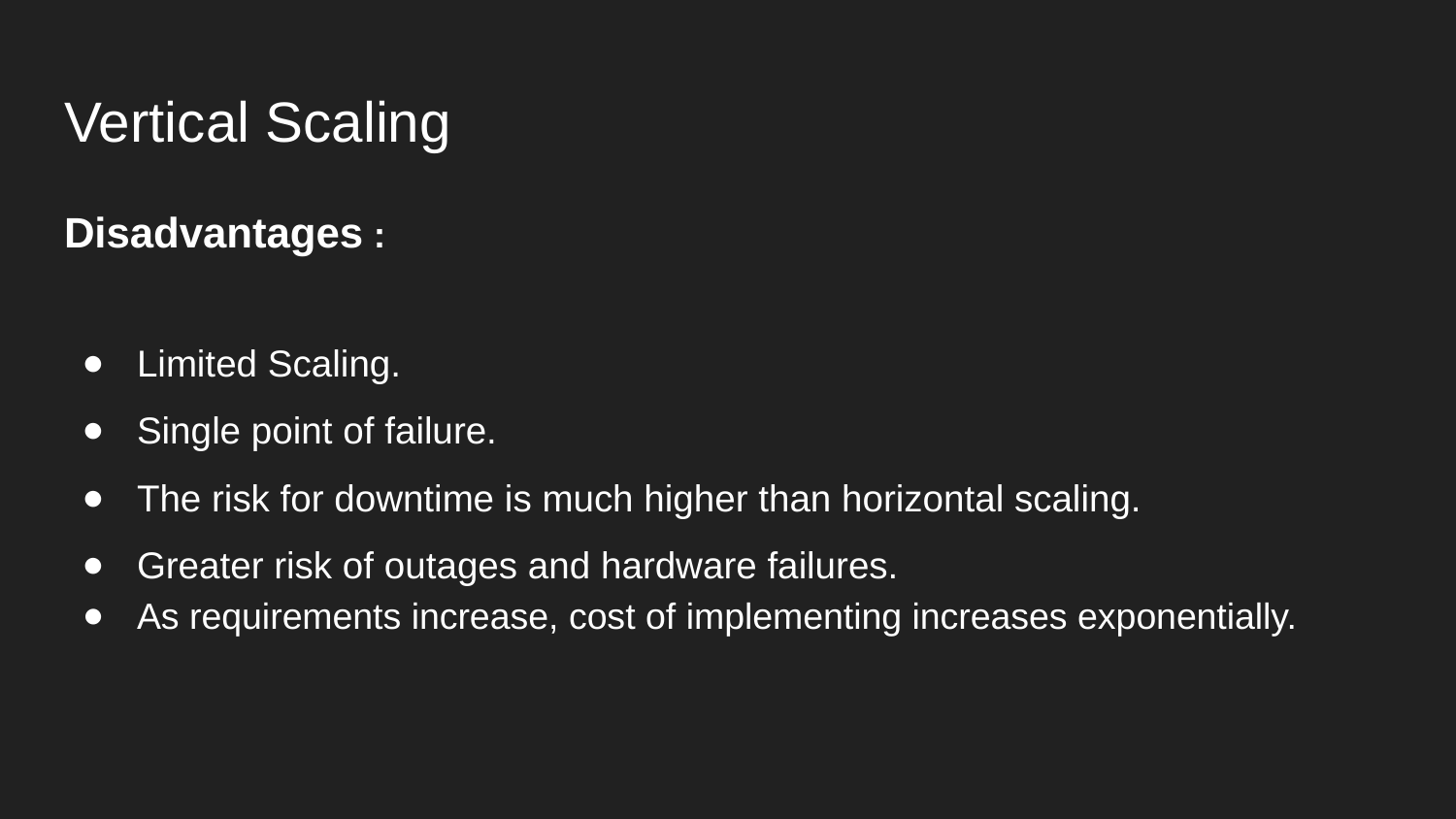

# Vertical Scaling
Disadvantages :
Limited Scaling.
Single point of failure.
The risk for downtime is much higher than horizontal scaling.
Greater risk of outages and hardware failures.
As requirements increase, cost of implementing increases exponentially.